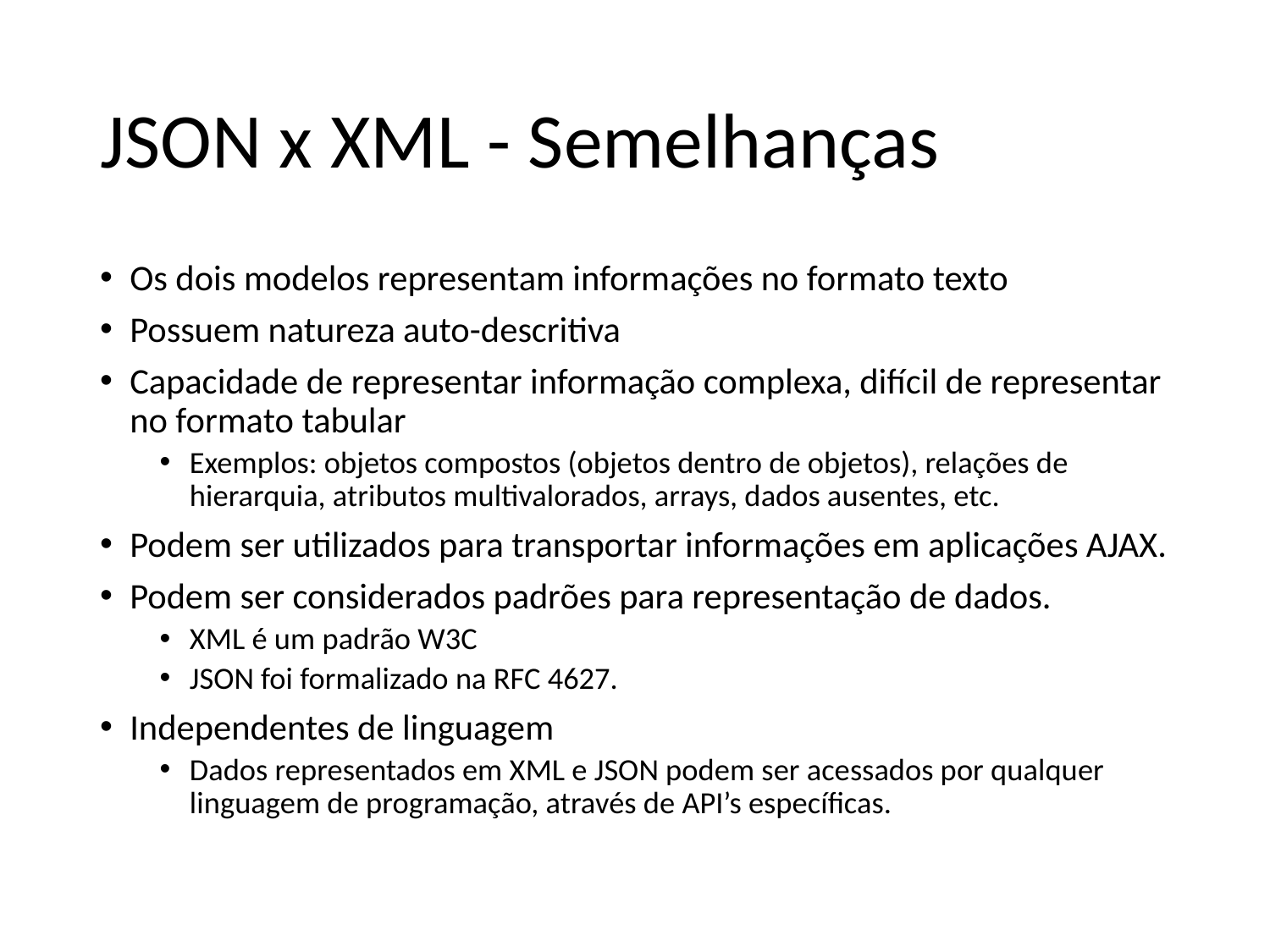

# JSON x XML - Semelhanças
Os dois modelos representam informações no formato texto
Possuem natureza auto-descritiva
Capacidade de representar informação complexa, difícil de representar no formato tabular
Exemplos: objetos compostos (objetos dentro de objetos), relações de hierarquia, atributos multivalorados, arrays, dados ausentes, etc.
Podem ser utilizados para transportar informações em aplicações AJAX.
Podem ser considerados padrões para representação de dados.
XML é um padrão W3C
JSON foi formalizado na RFC 4627.
Independentes de linguagem
Dados representados em XML e JSON podem ser acessados por qualquer linguagem de programação, através de API’s específicas.